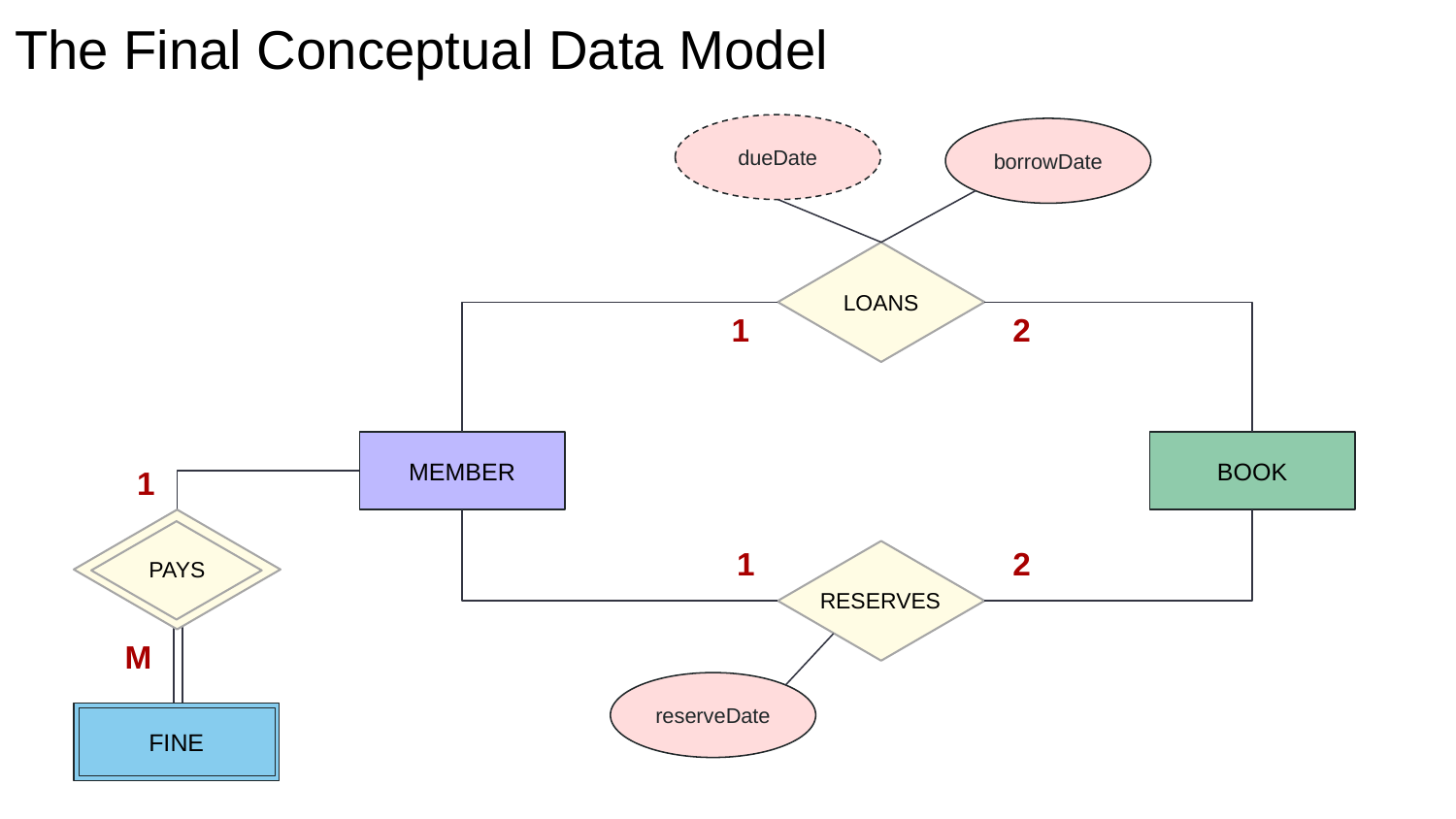

The Final Conceptual Data Model
dueDate
borrowDate

LOANS
1
2
MEMBER
BOOK
1

PAYS
1
2

RESERVES
M
reserveDate
FINE